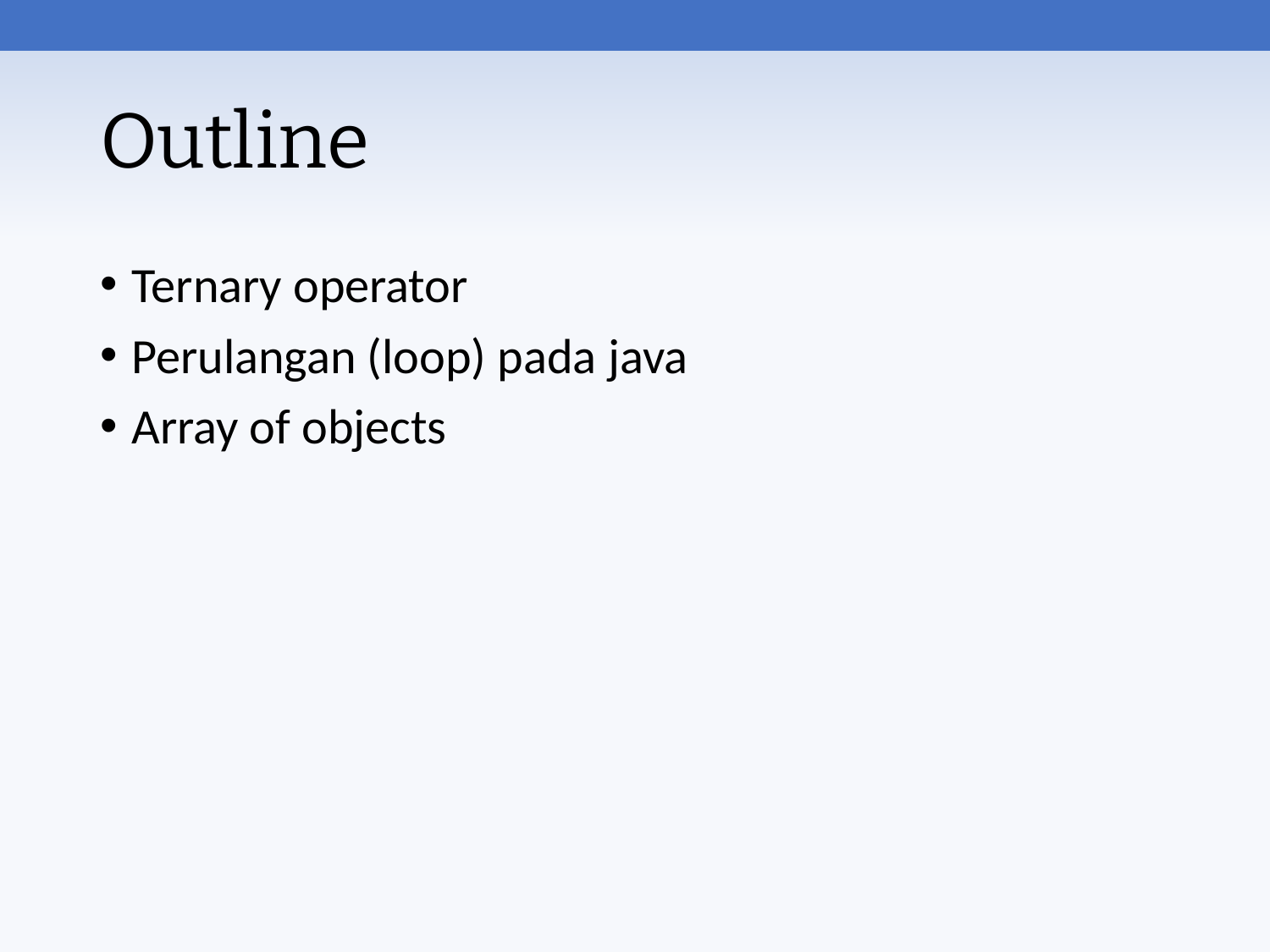

# Outline
Ternary operator
Perulangan (loop) pada java
Array of objects